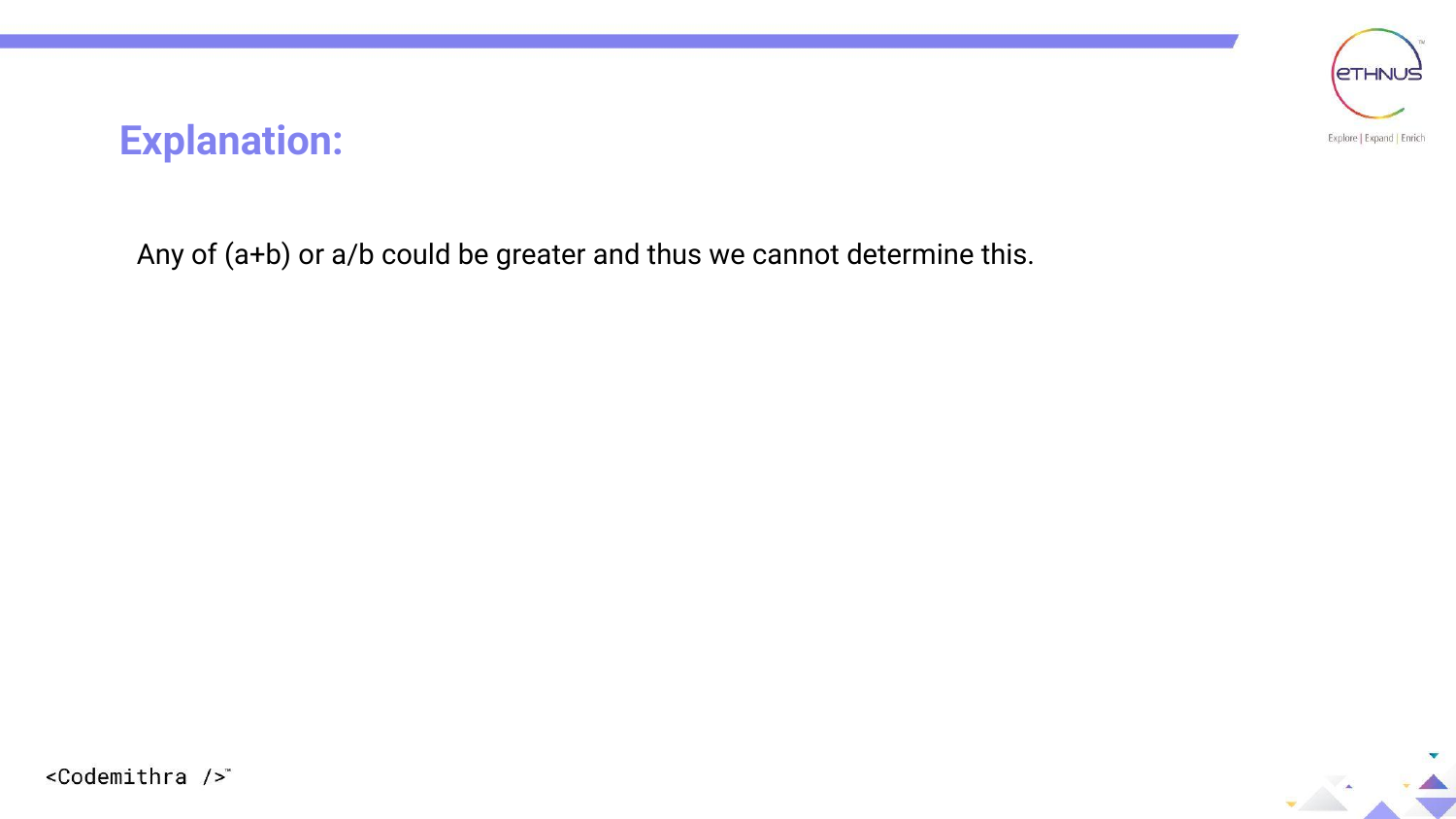

Explanation:
Explanation:
 Any of (a+b) or a/b could be greater and thus we cannot determine this.